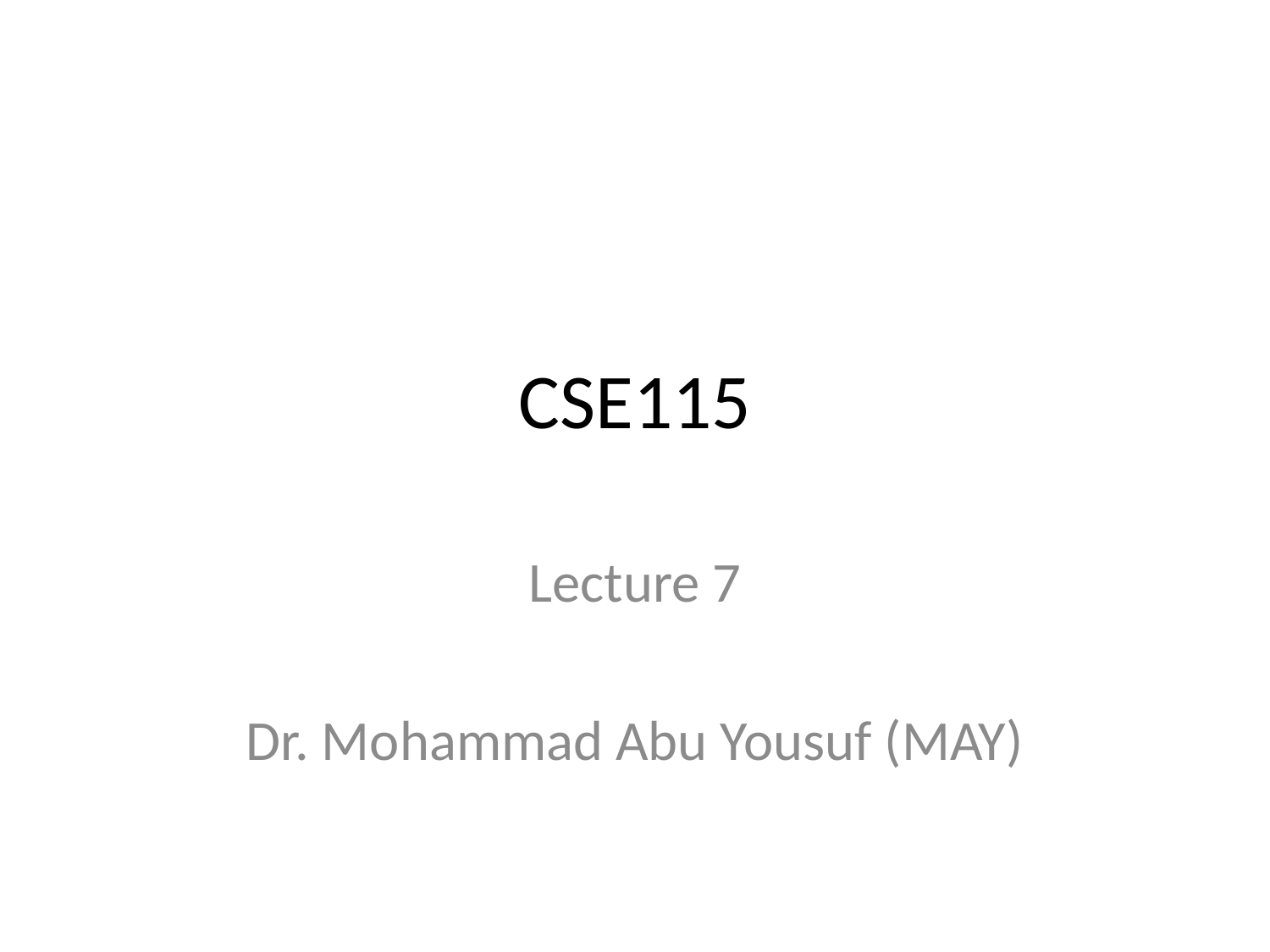

# CSE115
Lecture 7

Dr. Mohammad Abu Yousuf (MAY)